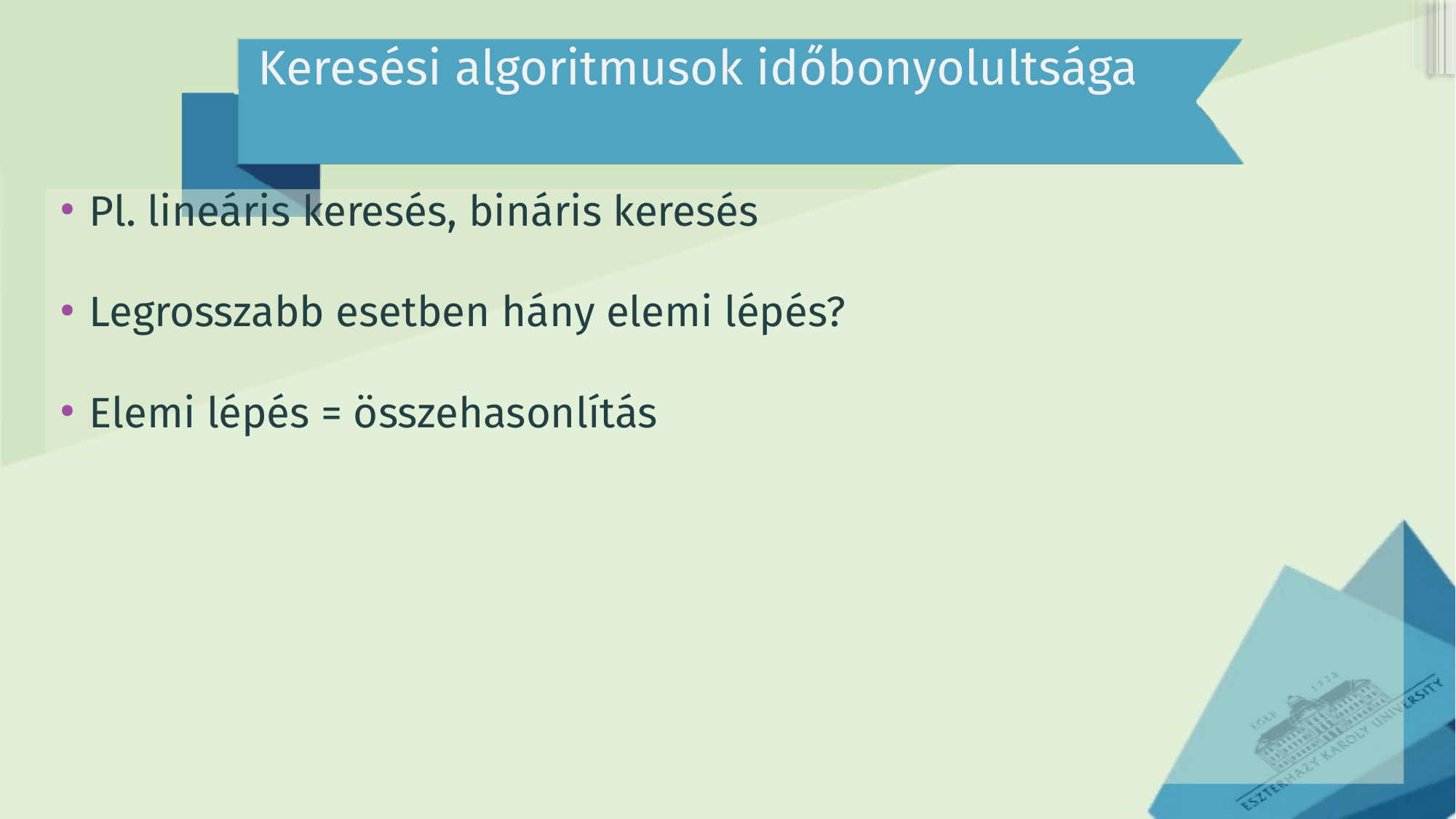

# Keresési algoritmusok időbonyolultsága
Pl. lineáris keresés, bináris keresés

Legrosszabb esetben hány elemi lépés?

Elemi lépés = összehasonlítás